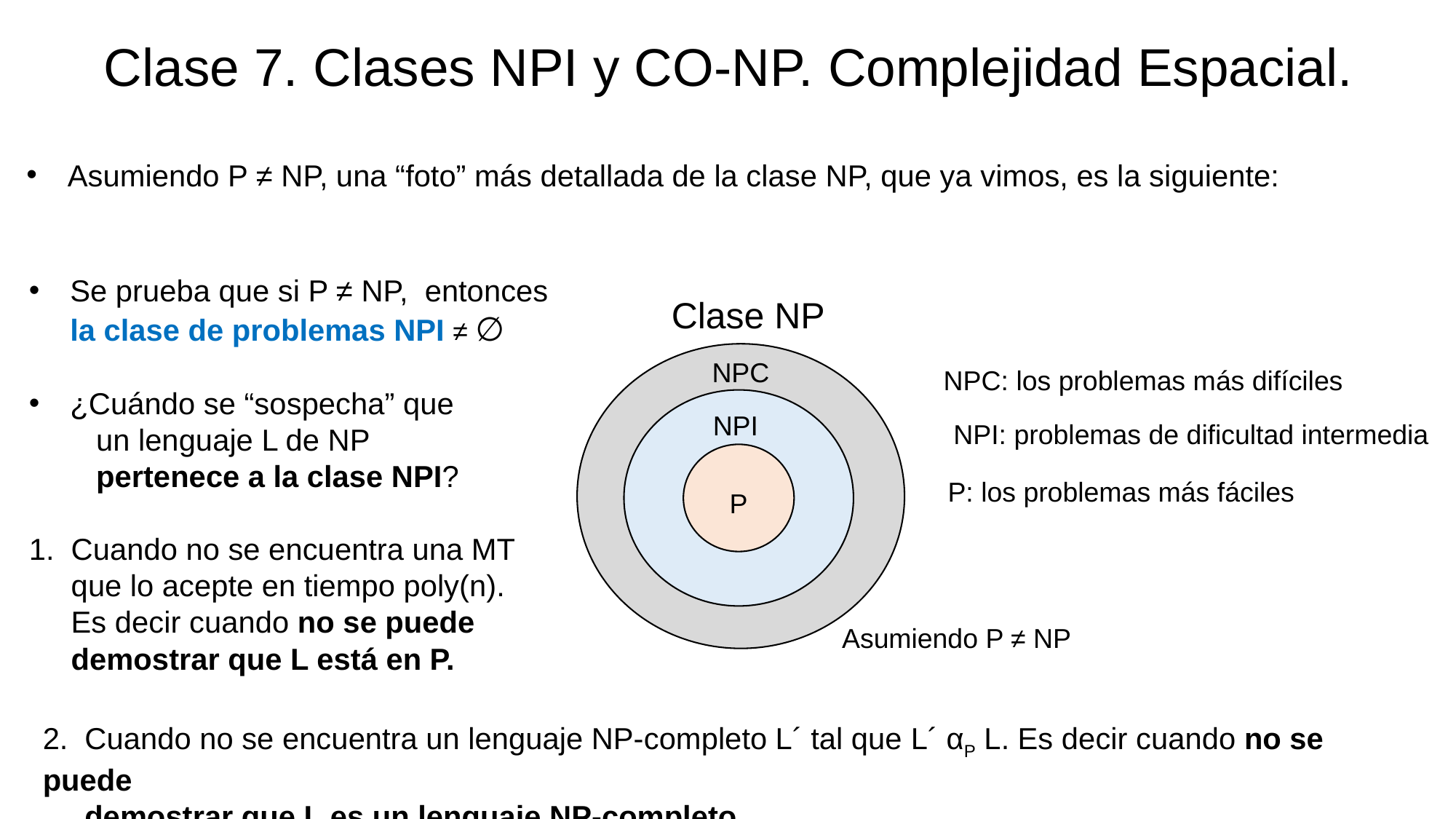

# Clase 7. Clases NPI y CO-NP. Complejidad Espacial.
Asumiendo P ≠ NP, una “foto” más detallada de la clase NP, que ya vimos, es la siguiente:
Se prueba que si P ≠ NP,  entonces la clase de problemas NPI ≠ ∅

¿Cuándo se “sospecha” que
        un lenguaje L de NP
        pertenece a la clase NPI?

1.  Cuando no se encuentra una MT
     que lo acepte en tiempo poly(n).
     Es decir cuando no se puede
     demostrar que L está en P.
Clase NP

NPC
NPC: los problemas más difíciles

NPI
NPI: problemas de dificultad intermedia

P: los problemas más fáciles
P
Asumiendo P ≠ NP

2.  Cuando no se encuentra un lenguaje NP-completo L´ tal que L´ αP L. Es decir cuando no se puede
     demostrar que L es un lenguaje NP-completo.